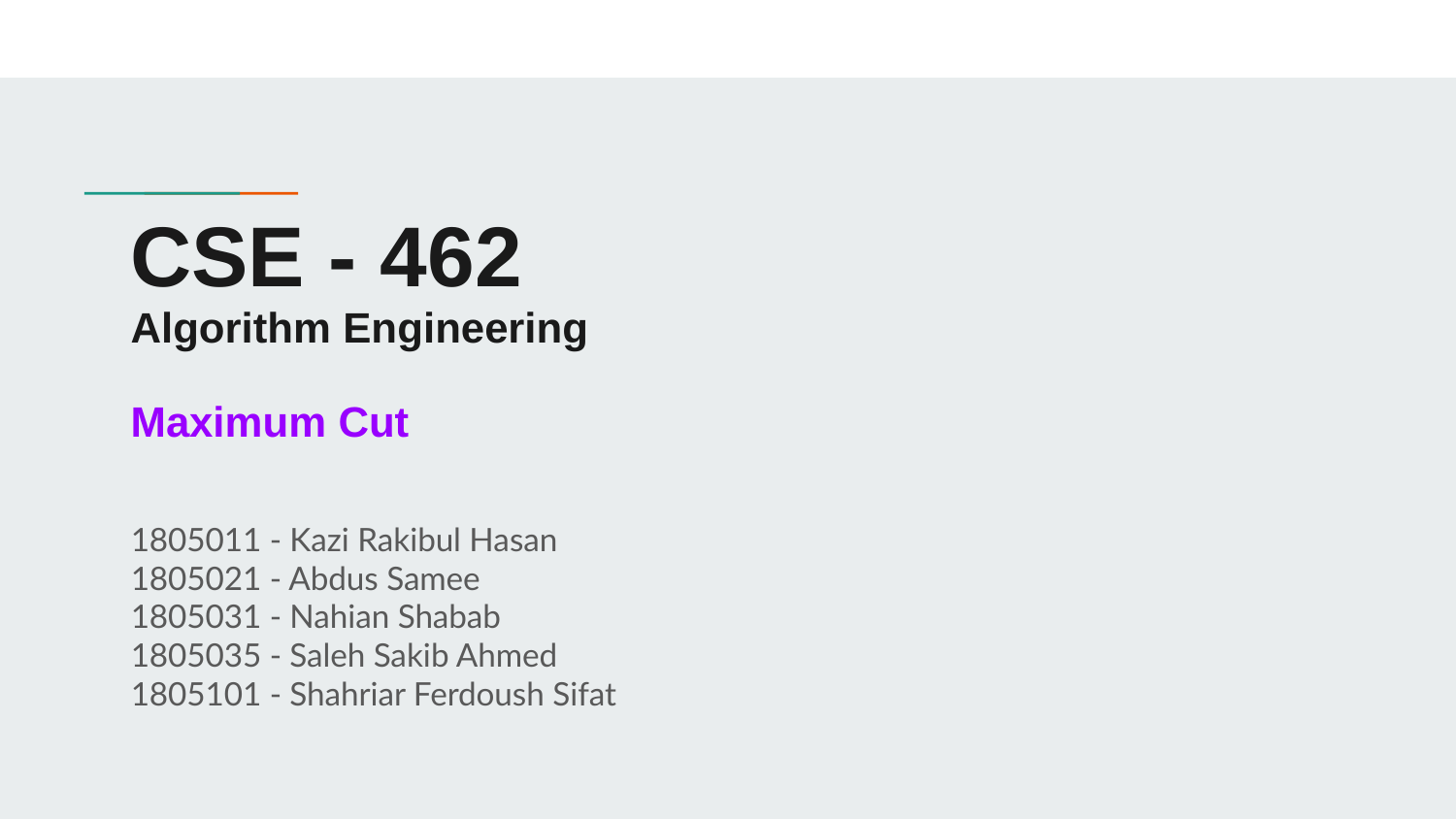

# CSE - 462
Algorithm Engineering

Maximum Cut
1805011 - Kazi Rakibul Hasan
1805021 - Abdus Samee
1805031 - Nahian Shabab
1805035 - Saleh Sakib Ahmed
1805101 - Shahriar Ferdoush Sifat